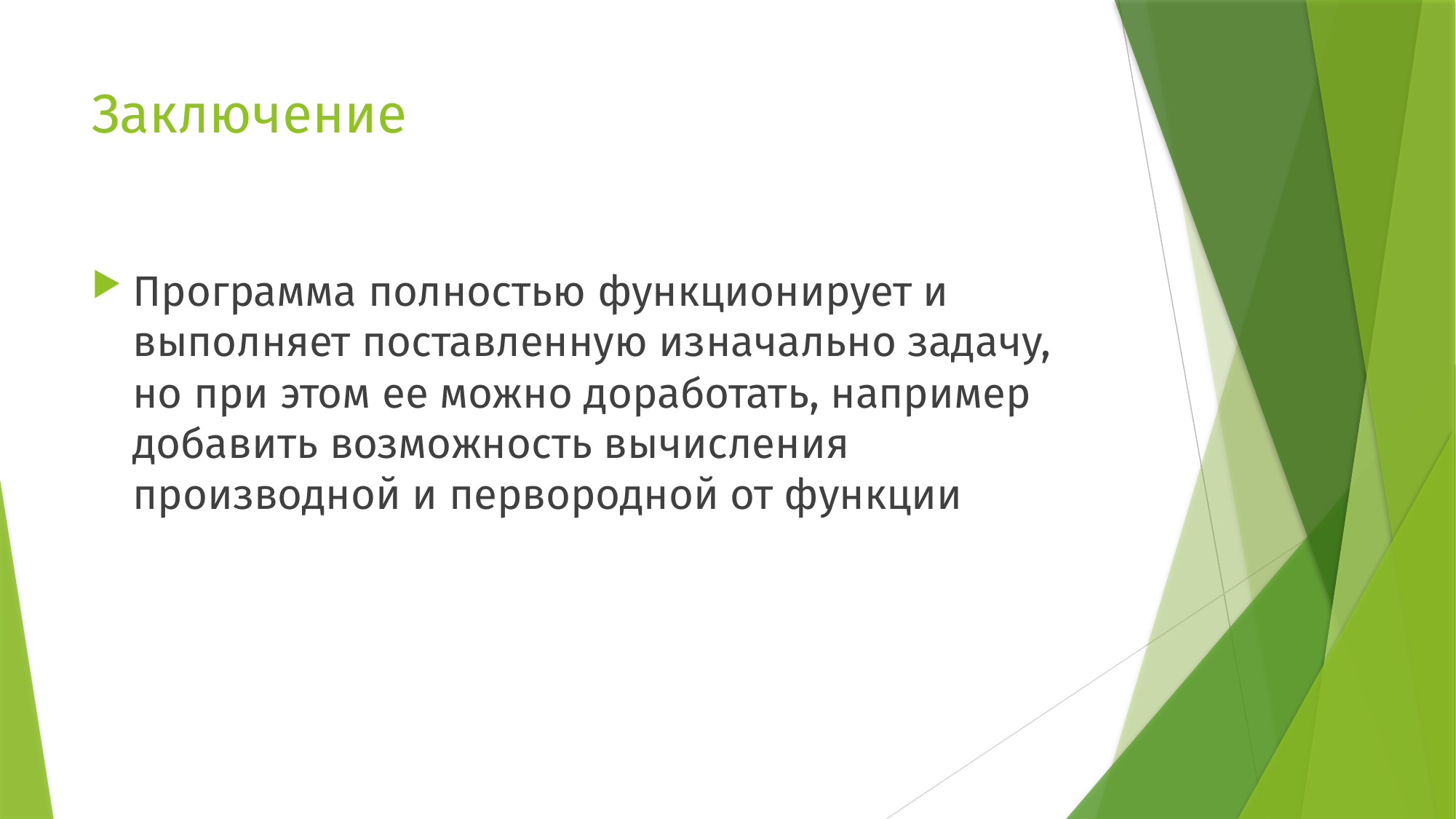

# Заключение
Программа полностью функционирует и выполняет поставленную изначально задачу, но при этом ее можно доработать, например добавить возможность вычисления производной и первородной от функции